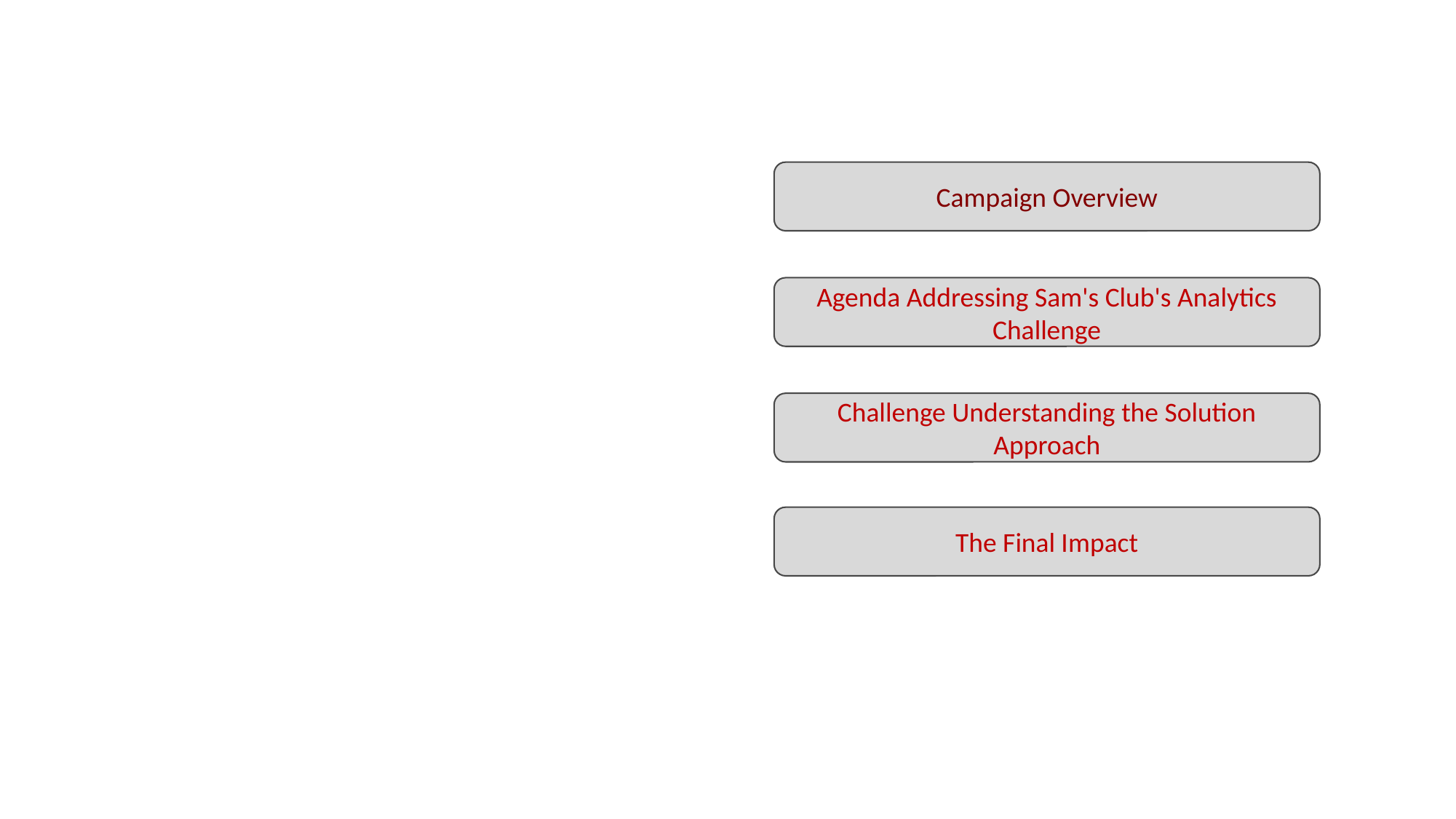

Campaign Overview
Agenda Addressing Sam's Club's Analytics Challenge
Challenge Understanding the Solution Approach
The Final Impact